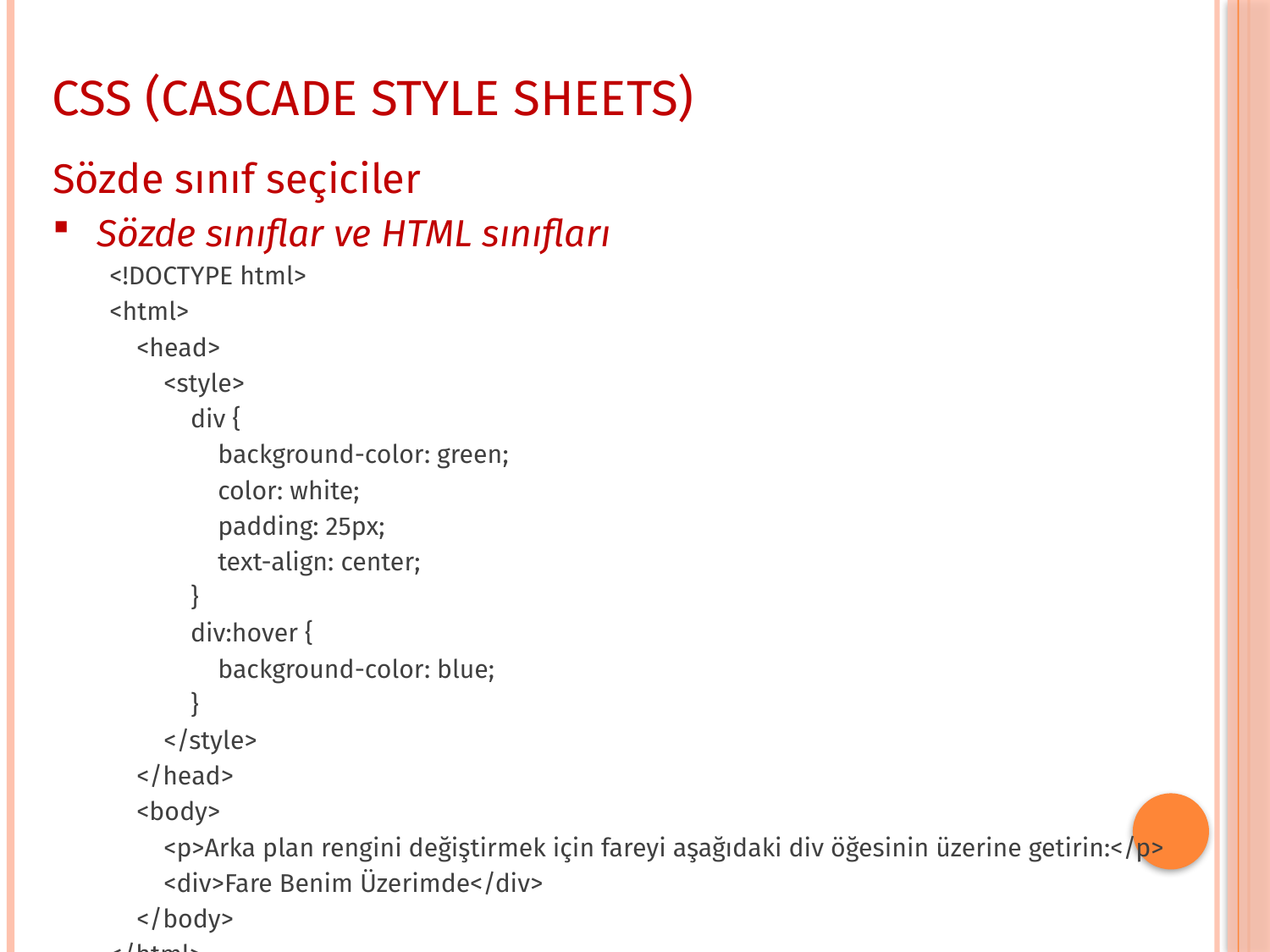

CSS (CASCADE STYLE SHEETS)
Sözde sınıf seçiciler
Sözde sınıflar ve HTML sınıfları
<!DOCTYPE html>
<html>
    <head>
        <style>
            div {
                background-color: green;
                color: white;
                padding: 25px;
                text-align: center;
            }
            div:hover {
                background-color: blue;
            }
        </style>
    </head>
    <body>
        <p>Arka plan rengini değiştirmek için fareyi aşağıdaki div öğesinin üzerine getirin:</p>
        <div>Fare Benim Üzerimde</div>
    </body>
</html>